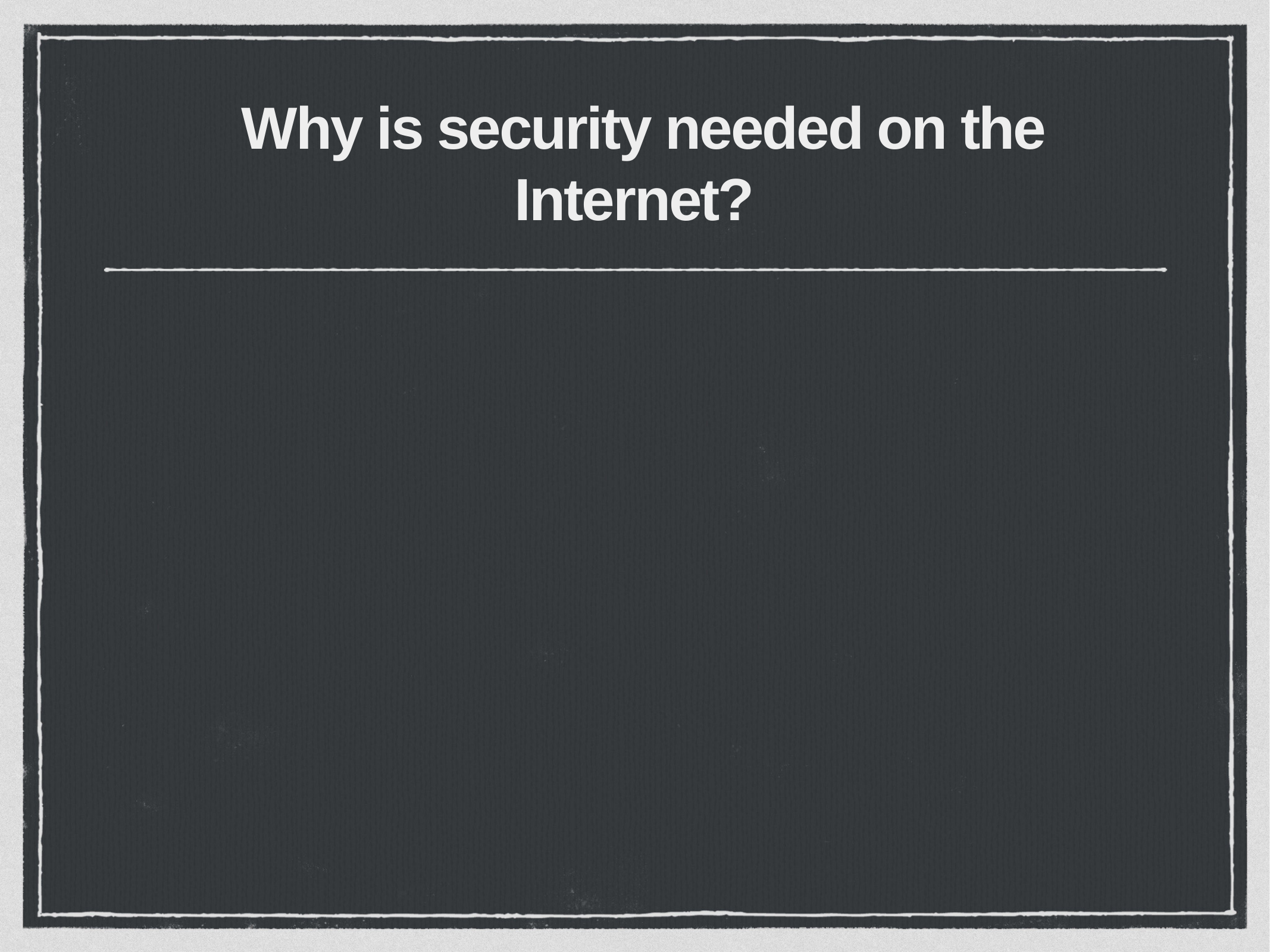

# Why is security needed on the Internet?